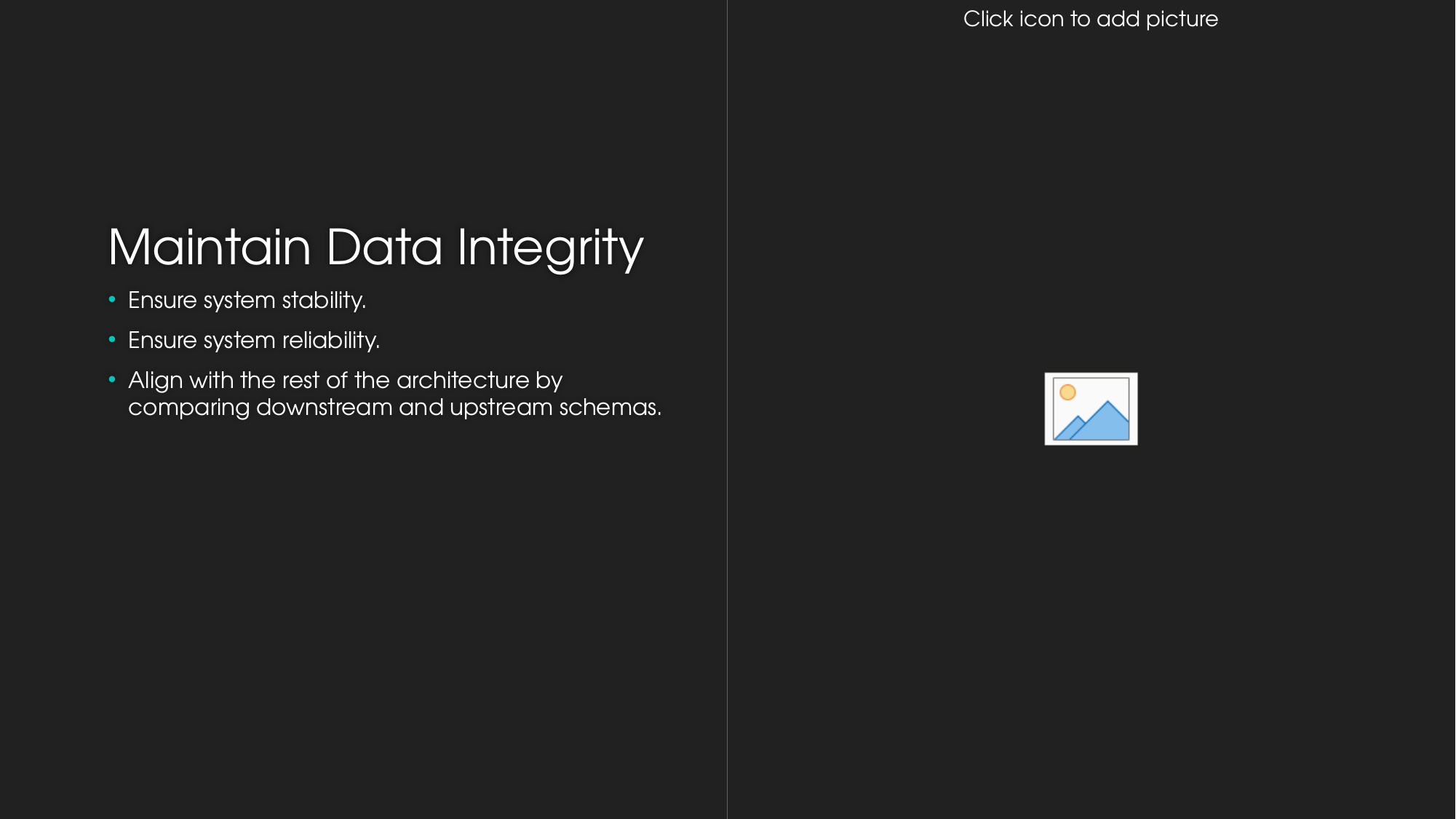

# Maintain Data Integrity
Ensure system stability.
Ensure system reliability.
Align with the rest of the architecture by comparing downstream and upstream schemas.